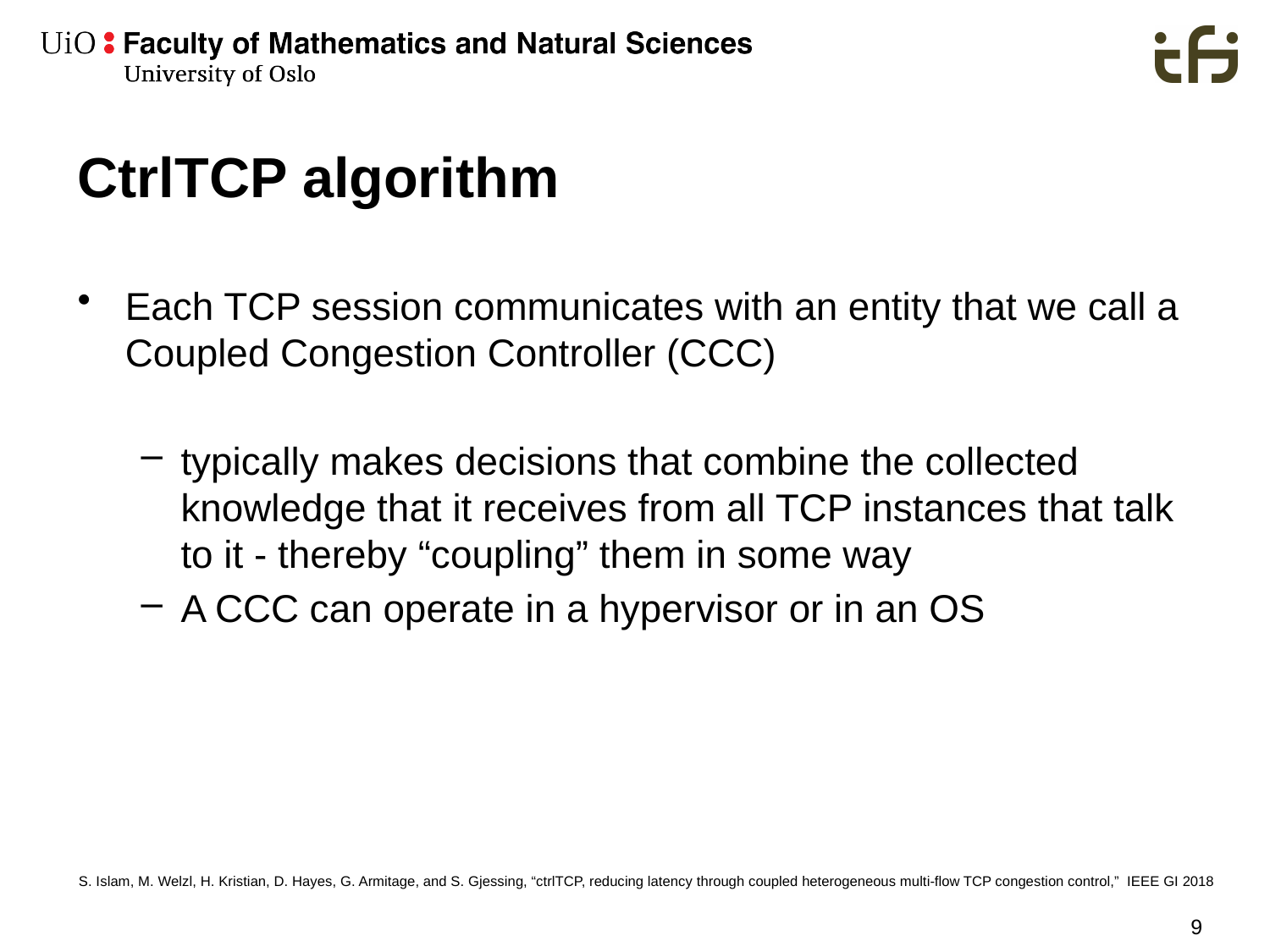

# CtrlTCP algorithm
Each TCP session communicates with an entity that we call a Coupled Congestion Controller (CCC)

typically makes decisions that combine the collected knowledge that it receives from all TCP instances that talk to it - thereby “coupling” them in some way
A CCC can operate in a hypervisor or in an OS

S. Islam, M. Welzl, H. Kristian, D. Hayes, G. Armitage, and S. Gjessing, “ctrlTCP, reducing latency through coupled heterogeneous multi-flow TCP congestion control,”  IEEE GI 2018